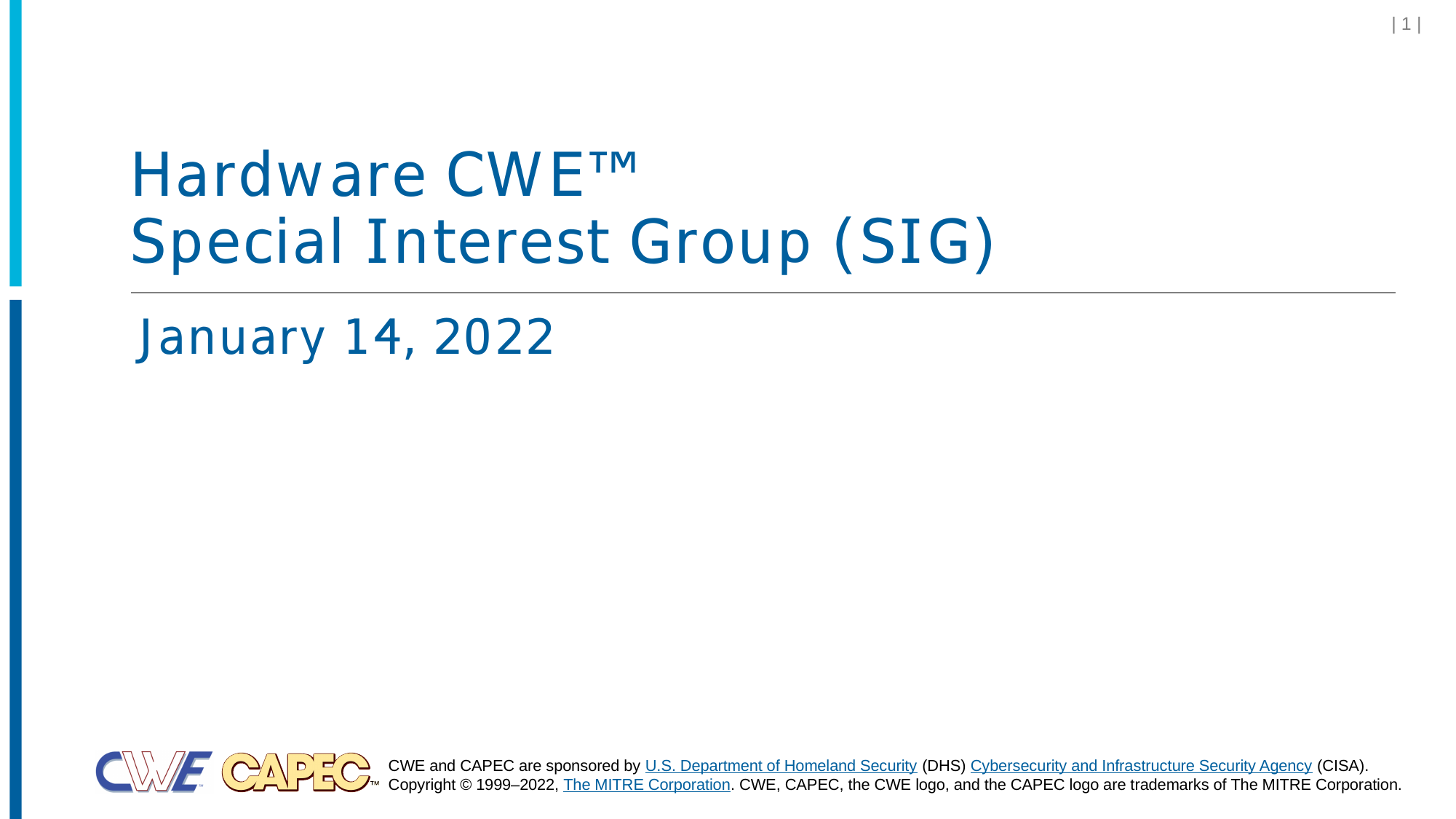

| 1 |
# Hardware CWE™ Special Interest Group (SIG)
January 14, 2022